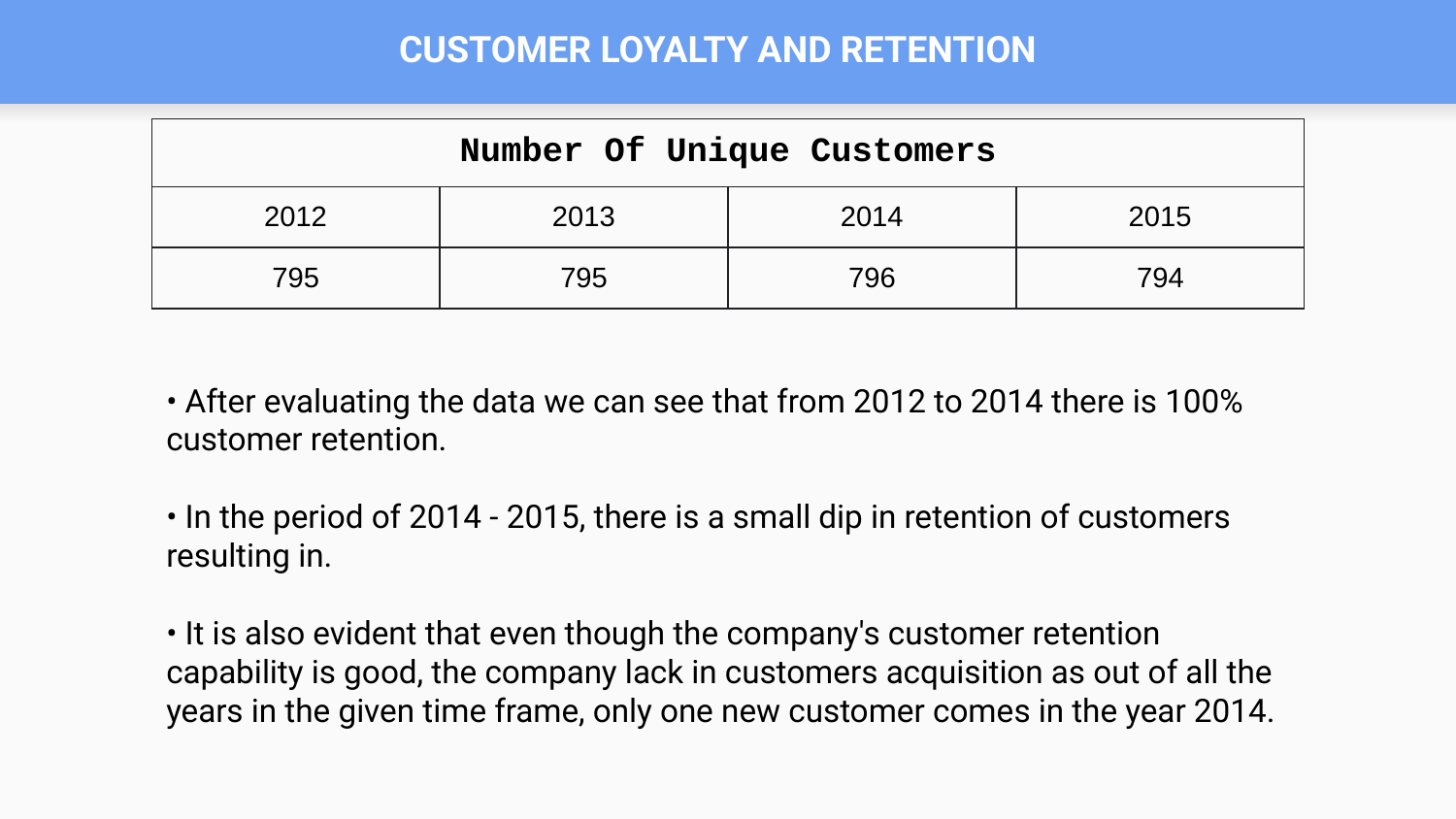

# CUSTOMER LOYALTY AND RETENTION
| Number Of Unique Customers |  |  |  |
| --- | --- | --- | --- |
| 2012 | 2013 | 2014 | 2015 |
| 795 | 795 | 796 | 794 |
• After evaluating the data we can see that from 2012 to 2014 there is 100% customer retention.

• In the period of 2014 - 2015, there is a small dip in retention of customers resulting in.

• It is also evident that even though the company's customer retention capability is good, the company lack in customers acquisition as out of all the years in the given time frame, only one new customer comes in the year 2014.